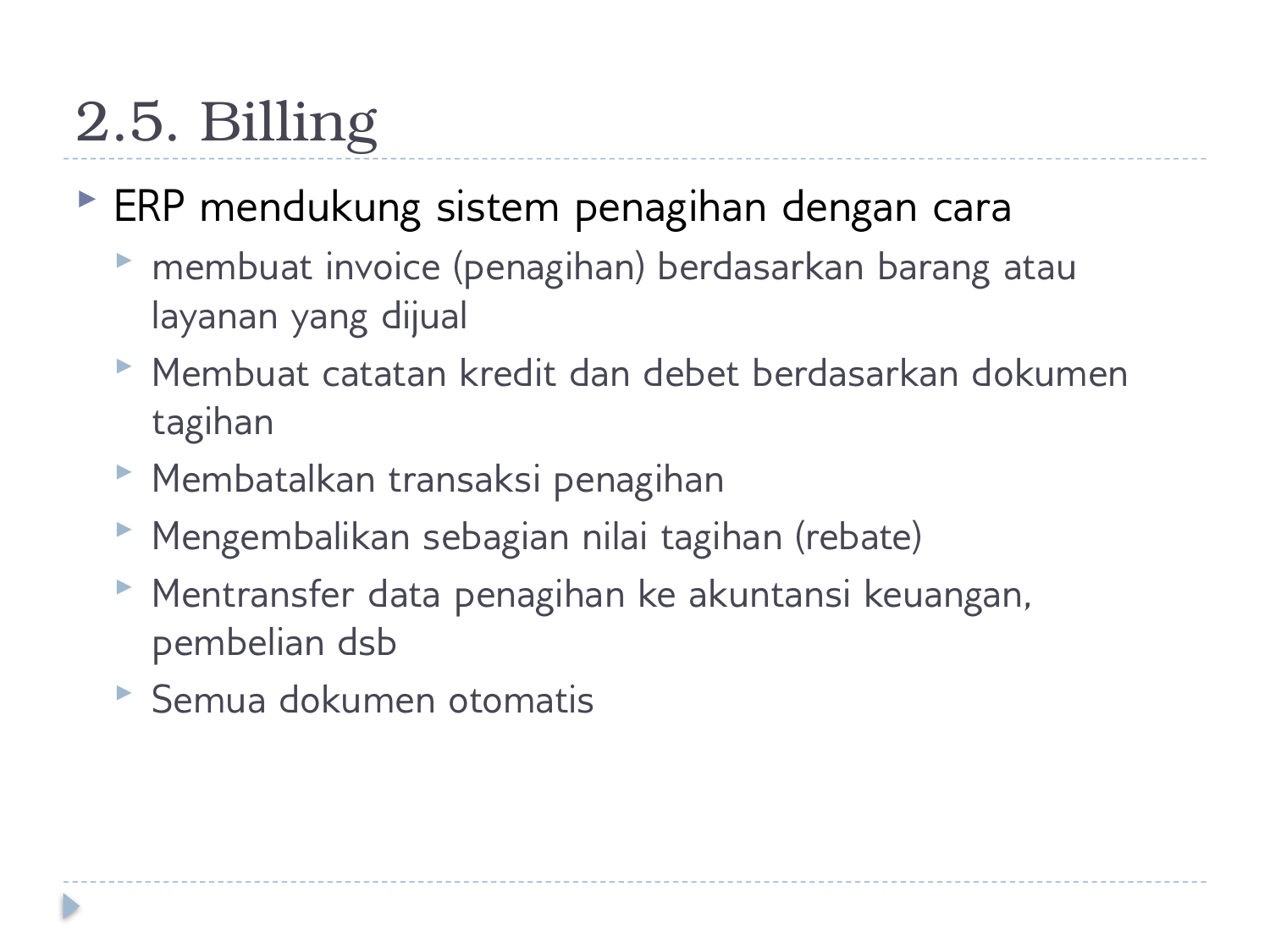

# 2.5. Billing
ERP mendukung sistem penagihan dengan cara
membuat invoice (penagihan) berdasarkan barang atau layanan yang dijual
Membuat catatan kredit dan debet berdasarkan dokumen tagihan
Membatalkan transaksi penagihan
Mengembalikan sebagian nilai tagihan (rebate)
Mentransfer data penagihan ke akuntansi keuangan, pembelian dsb
Semua dokumen otomatis